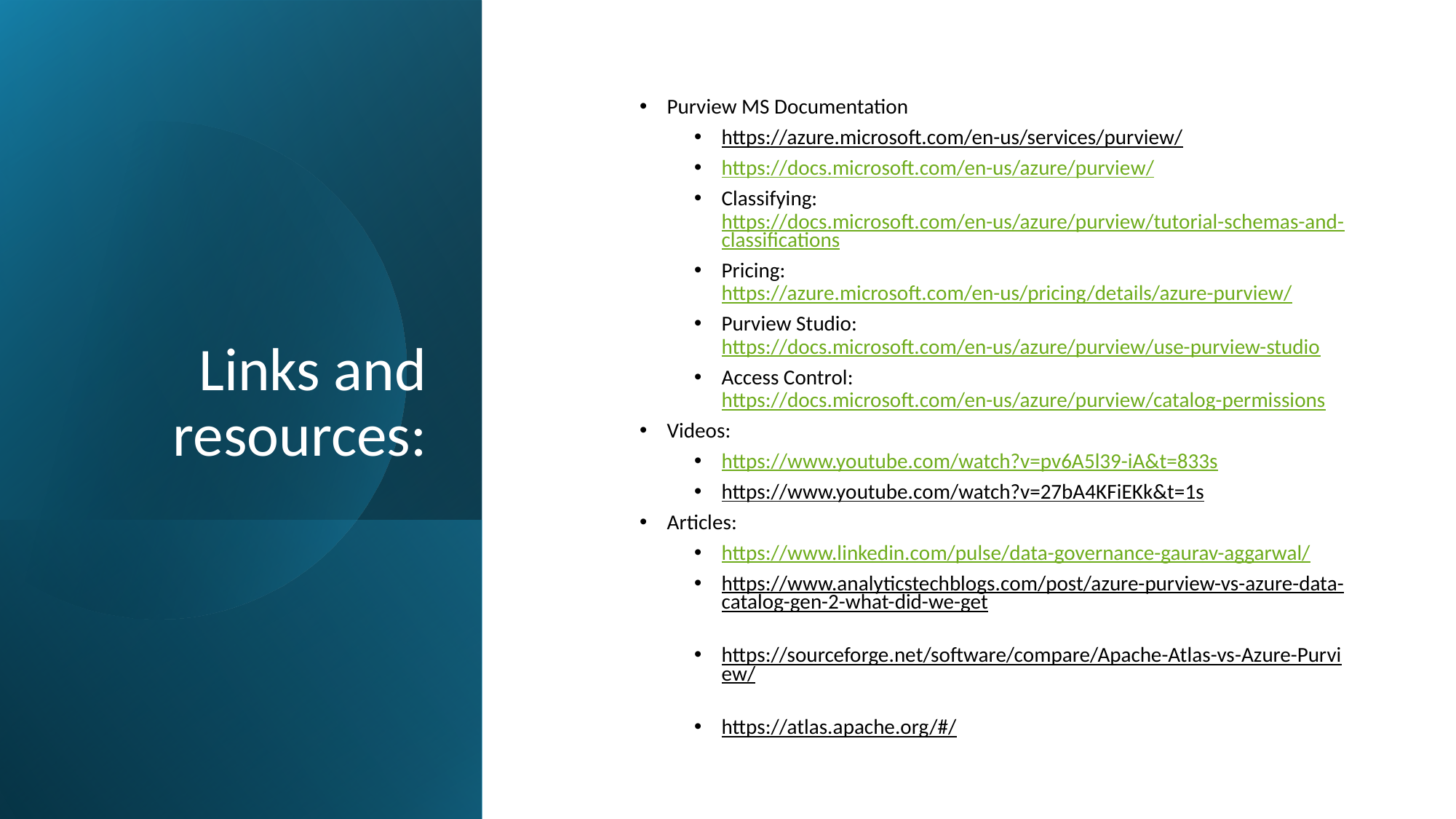

# Links and resources:
Purview MS Documentation
https://azure.microsoft.com/en-us/services/purview/
https://docs.microsoft.com/en-us/azure/purview/
Classifying: https://docs.microsoft.com/en-us/azure/purview/tutorial-schemas-and-classifications
Pricing: https://azure.microsoft.com/en-us/pricing/details/azure-purview/
Purview Studio: https://docs.microsoft.com/en-us/azure/purview/use-purview-studio
Access Control: https://docs.microsoft.com/en-us/azure/purview/catalog-permissions
Videos:
https://www.youtube.com/watch?v=pv6A5l39-iA&t=833s
https://www.youtube.com/watch?v=27bA4KFiEKk&t=1s
Articles:
https://www.linkedin.com/pulse/data-governance-gaurav-aggarwal/
https://www.analyticstechblogs.com/post/azure-purview-vs-azure-data-catalog-gen-2-what-did-we-get
https://sourceforge.net/software/compare/Apache-Atlas-vs-Azure-Purview/
https://atlas.apache.org/#/